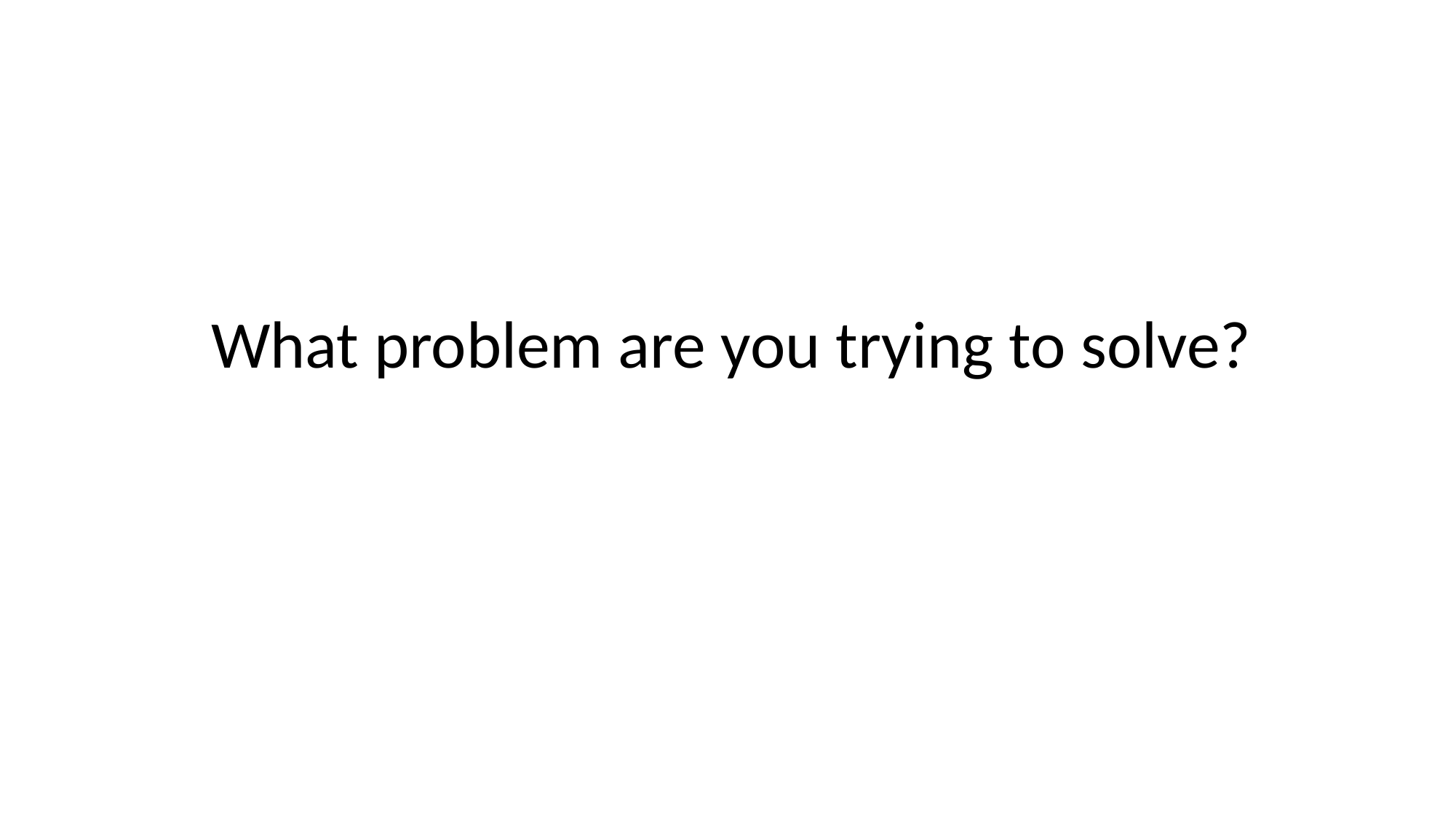

# What problem are you trying to solve?